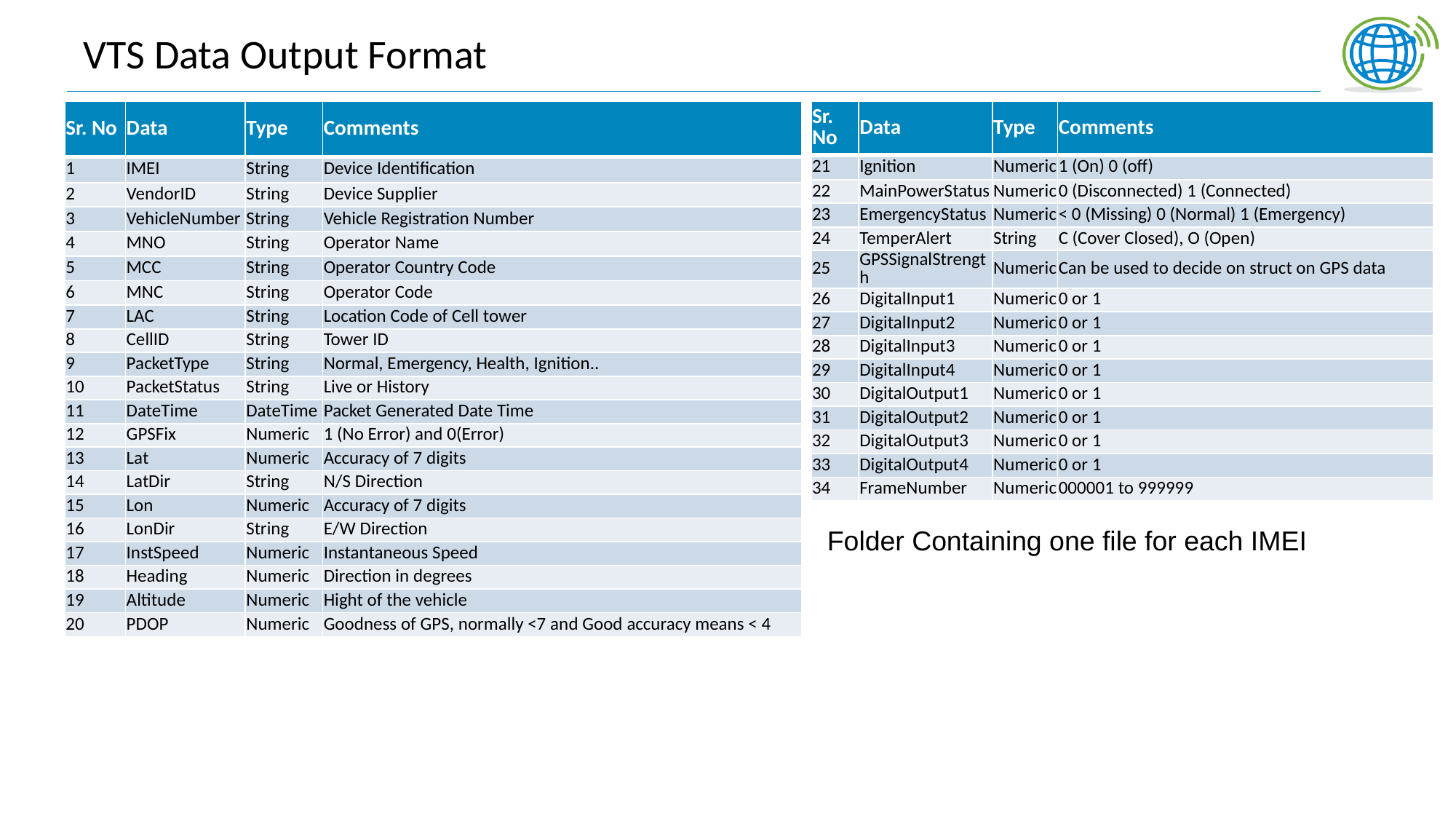

# VTS Data Output Format
| Sr. No | Data | Type | Comments |
| --- | --- | --- | --- |
| 1 | IMEI | String | Device Identification |
| 2 | VendorID | String | Device Supplier |
| 3 | VehicleNumber | String | Vehicle Registration Number |
| 4 | MNO | String | Operator Name |
| 5 | MCC | String | Operator Country Code |
| 6 | MNC | String | Operator Code |
| 7 | LAC | String | Location Code of Cell tower |
| 8 | CellID | String | Tower ID |
| 9 | PacketType | String | Normal, Emergency, Health, Ignition.. |
| 10 | PacketStatus | String | Live or History |
| 11 | DateTime | DateTime | Packet Generated Date Time |
| 12 | GPSFix | Numeric | 1 (No Error) and 0(Error) |
| 13 | Lat | Numeric | Accuracy of 7 digits |
| 14 | LatDir | String | N/S Direction |
| 15 | Lon | Numeric | Accuracy of 7 digits |
| 16 | LonDir | String | E/W Direction |
| 17 | InstSpeed | Numeric | Instantaneous Speed |
| 18 | Heading | Numeric | Direction in degrees |
| 19 | Altitude | Numeric | Hight of the vehicle |
| 20 | PDOP | Numeric | Goodness of GPS, normally <7 and Good accuracy means < 4 |
| Sr. No | Data | Type | Comments |
| --- | --- | --- | --- |
| 21 | Ignition | Numeric | 1 (On) 0 (off) |
| 22 | MainPowerStatus | Numeric | 0 (Disconnected) 1 (Connected) |
| 23 | EmergencyStatus | Numeric | < 0 (Missing) 0 (Normal) 1 (Emergency) |
| 24 | TemperAlert | String | C (Cover Closed), O (Open) |
| 25 | GPSSignalStrength | Numeric | Can be used to decide on struct on GPS data |
| 26 | DigitalInput1 | Numeric | 0 or 1 |
| 27 | DigitalInput2 | Numeric | 0 or 1 |
| 28 | DigitalInput3 | Numeric | 0 or 1 |
| 29 | DigitalInput4 | Numeric | 0 or 1 |
| 30 | DigitalOutput1 | Numeric | 0 or 1 |
| 31 | DigitalOutput2 | Numeric | 0 or 1 |
| 32 | DigitalOutput3 | Numeric | 0 or 1 |
| 33 | DigitalOutput4 | Numeric | 0 or 1 |
| 34 | FrameNumber | Numeric | 000001 to 999999 |
Folder Containing one file for each IMEI